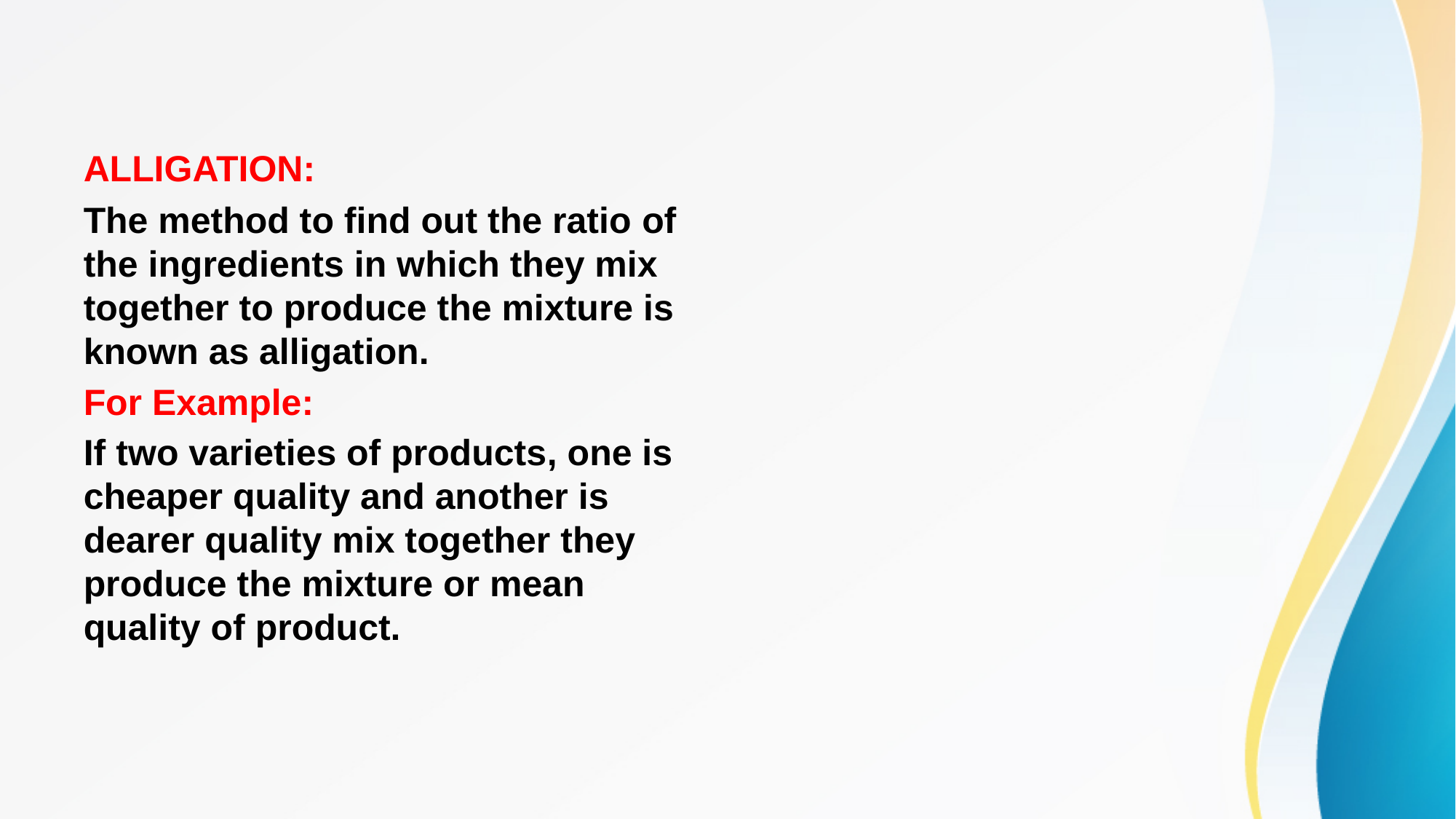

#
ALLIGATION:
The method to find out the ratio of the ingredients in which they mix together to produce the mixture is known as alligation.
For Example:
If two varieties of products, one is cheaper quality and another is dearer quality mix together they produce the mixture or mean quality of product.